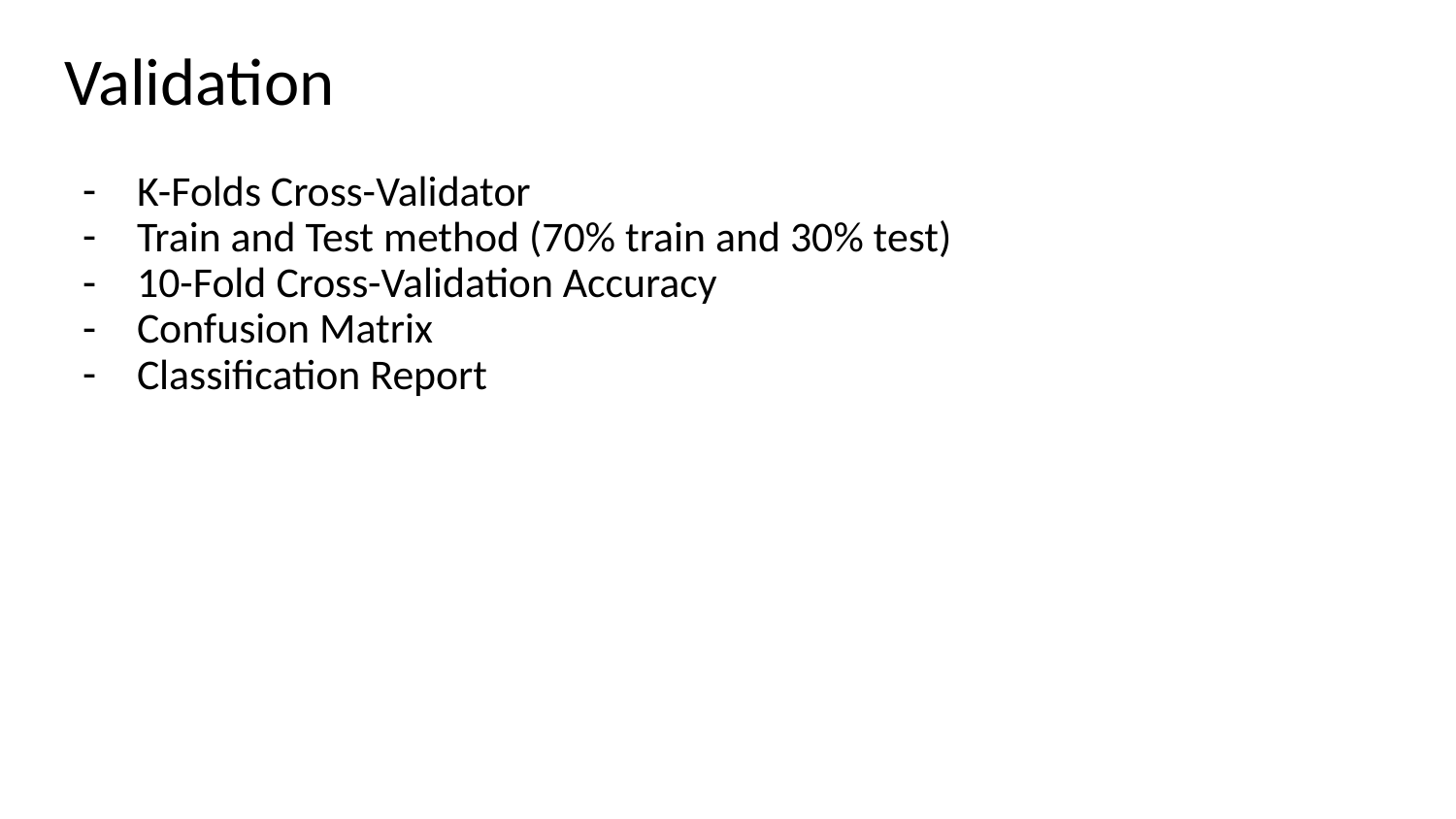

# Validation
K-Folds Cross-Validator
Train and Test method (70% train and 30% test)
10-Fold Cross-Validation Accuracy
Confusion Matrix
Classification Report